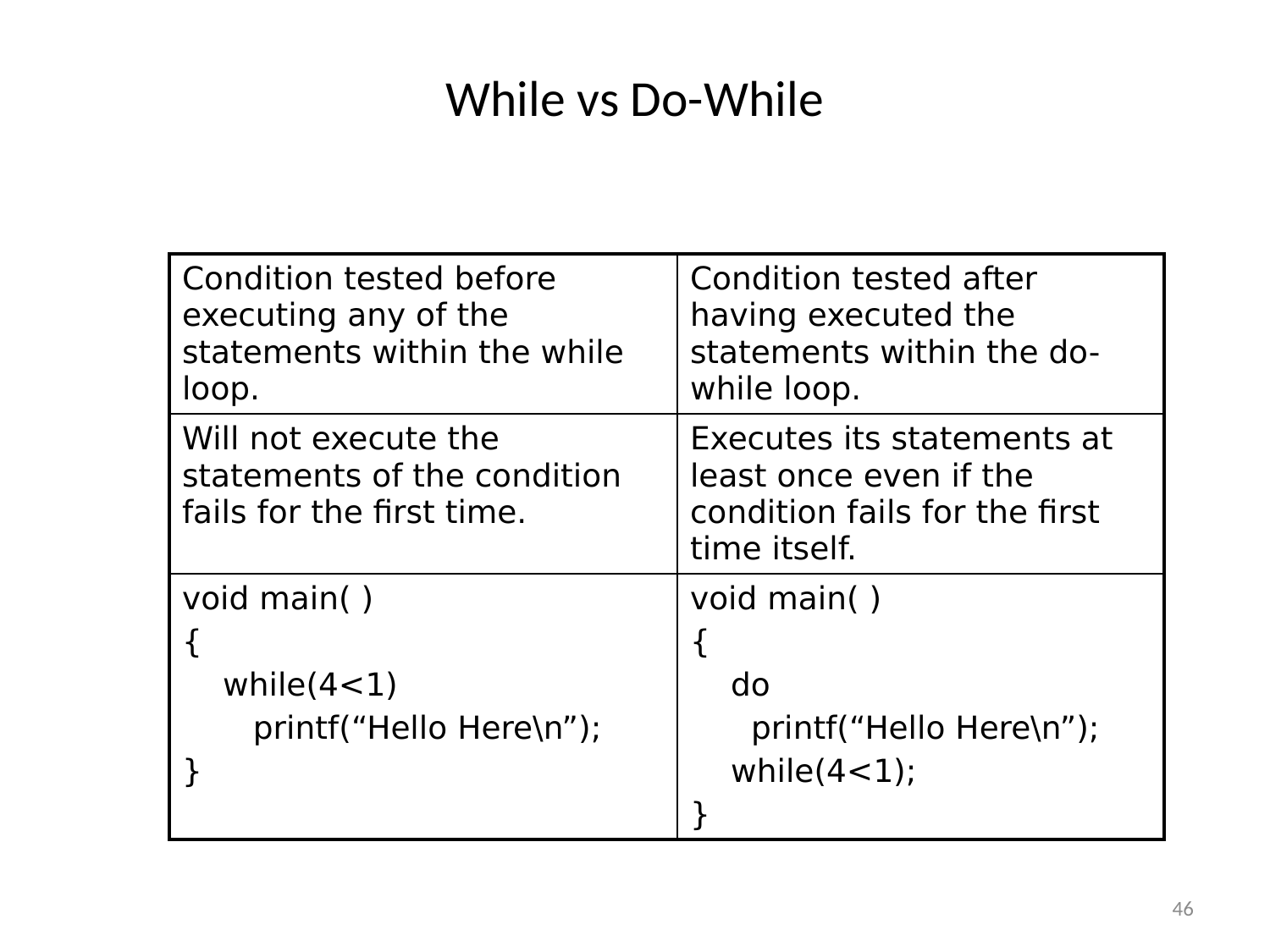

# While vs Do-While
| Condition tested before executing any of the statements within the while loop. | Condition tested after having executed the statements within the do-while loop. |
| --- | --- |
| Will not execute the statements of the condition fails for the first time. | Executes its statements at least once even if the condition fails for the first time itself. |
| void main( ) { while(4<1) printf(“Hello Here\n”); } | void main( ) { do printf(“Hello Here\n”); while(4<1); } |
46